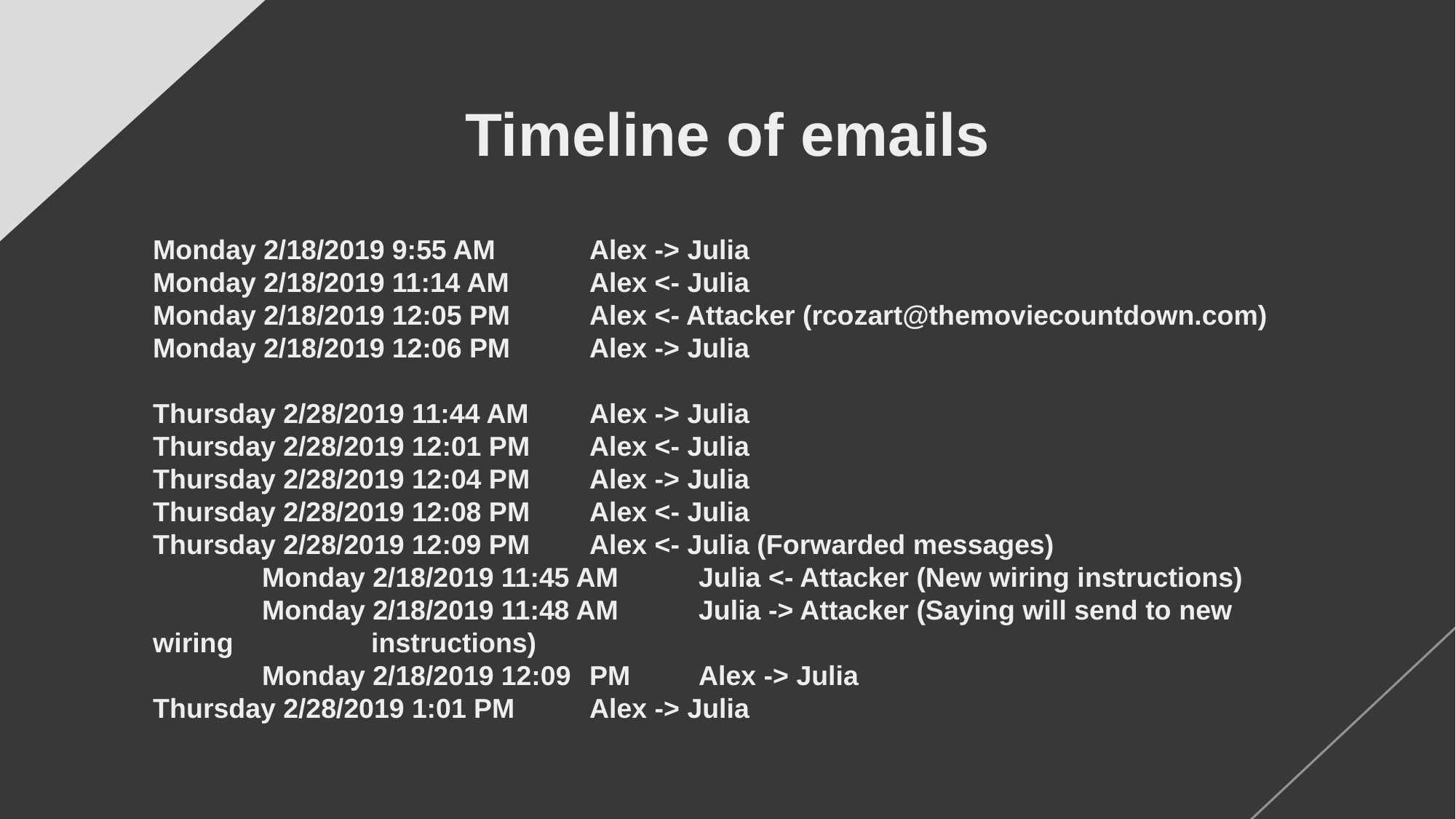

# Timeline of emails
Monday 2/18/2019 9:55 AM 	Alex -> Julia
Monday 2/18/2019 11:14 AM	Alex <- Julia
Monday 2/18/2019 12:05 PM	Alex <- Attacker (rcozart@themoviecountdown.com)
Monday 2/18/2019 12:06 PM	Alex -> Julia

Thursday 2/28/2019 11:44 AM	Alex -> Julia
Thursday 2/28/2019 12:01 PM	Alex <- Julia
Thursday 2/28/2019 12:04 PM	Alex -> Julia
Thursday 2/28/2019 12:08 PM	Alex <- Julia
Thursday 2/28/2019 12:09 PM	Alex <- Julia (Forwarded messages)
	Monday 2/18/2019 11:45 AM	Julia <- Attacker (New wiring instructions)
	Monday 2/18/2019 11:48 AM	Julia -> Attacker (Saying will send to new wiring 		instructions)
	Monday 2/18/2019 12:09	PM	Alex -> Julia
Thursday 2/28/2019 1:01 PM	Alex -> Julia